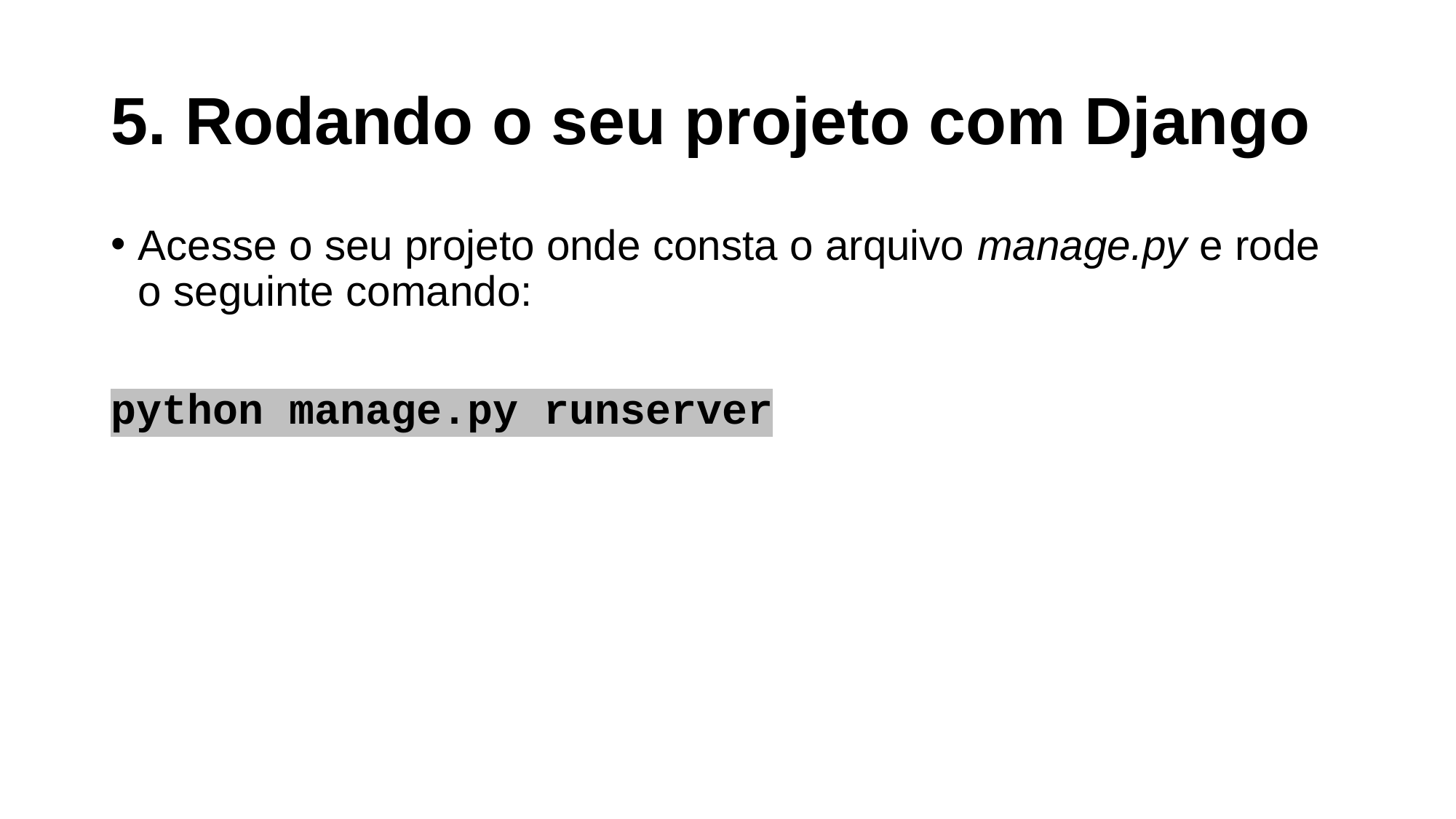

# 5. Rodando o seu projeto com Django
Acesse o seu projeto onde consta o arquivo manage.py e rode o seguinte comando:
python manage.py runserver